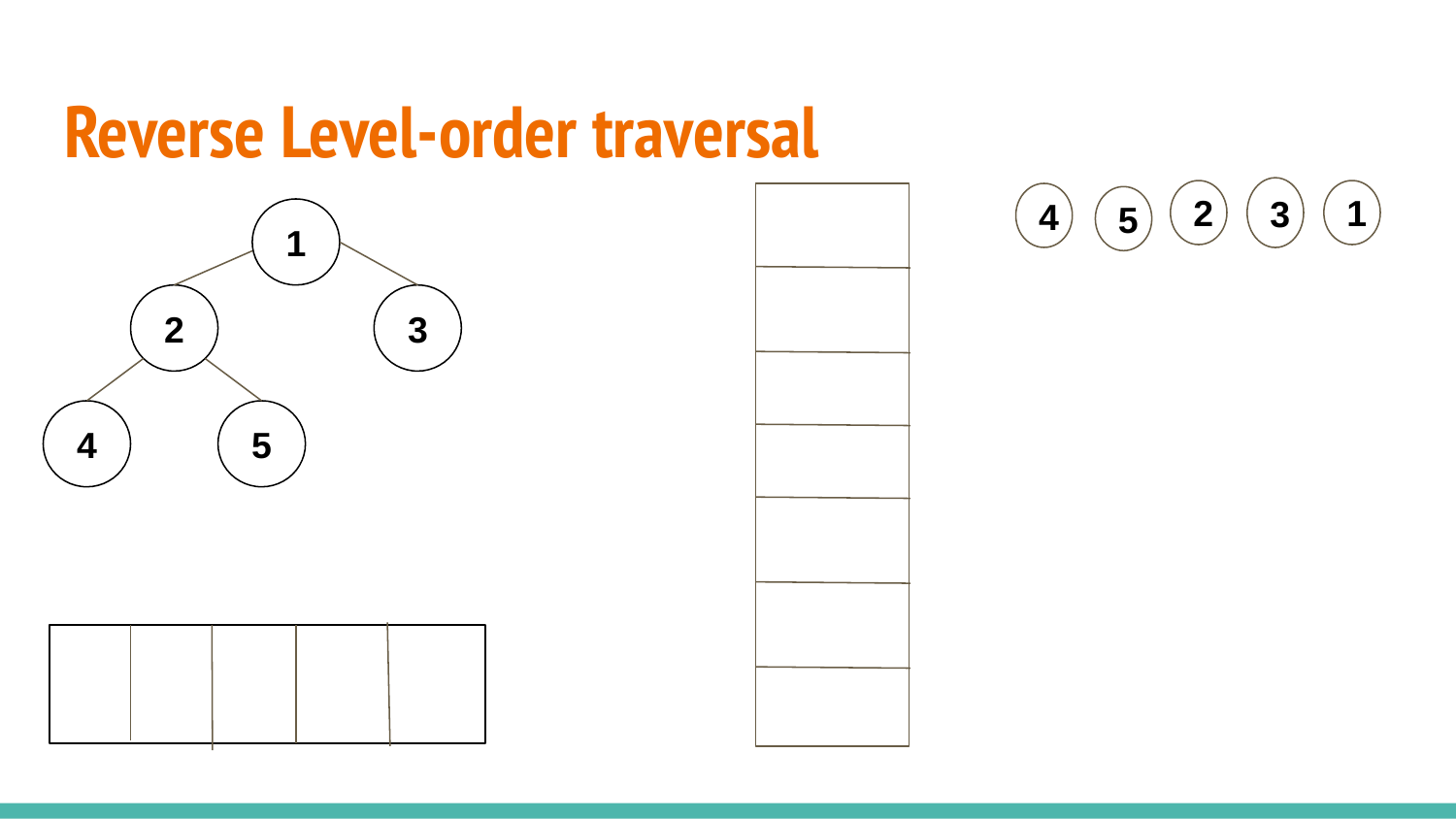

# Reverse Level-order traversal
3
2
1

4
5
1
2
3
4
5